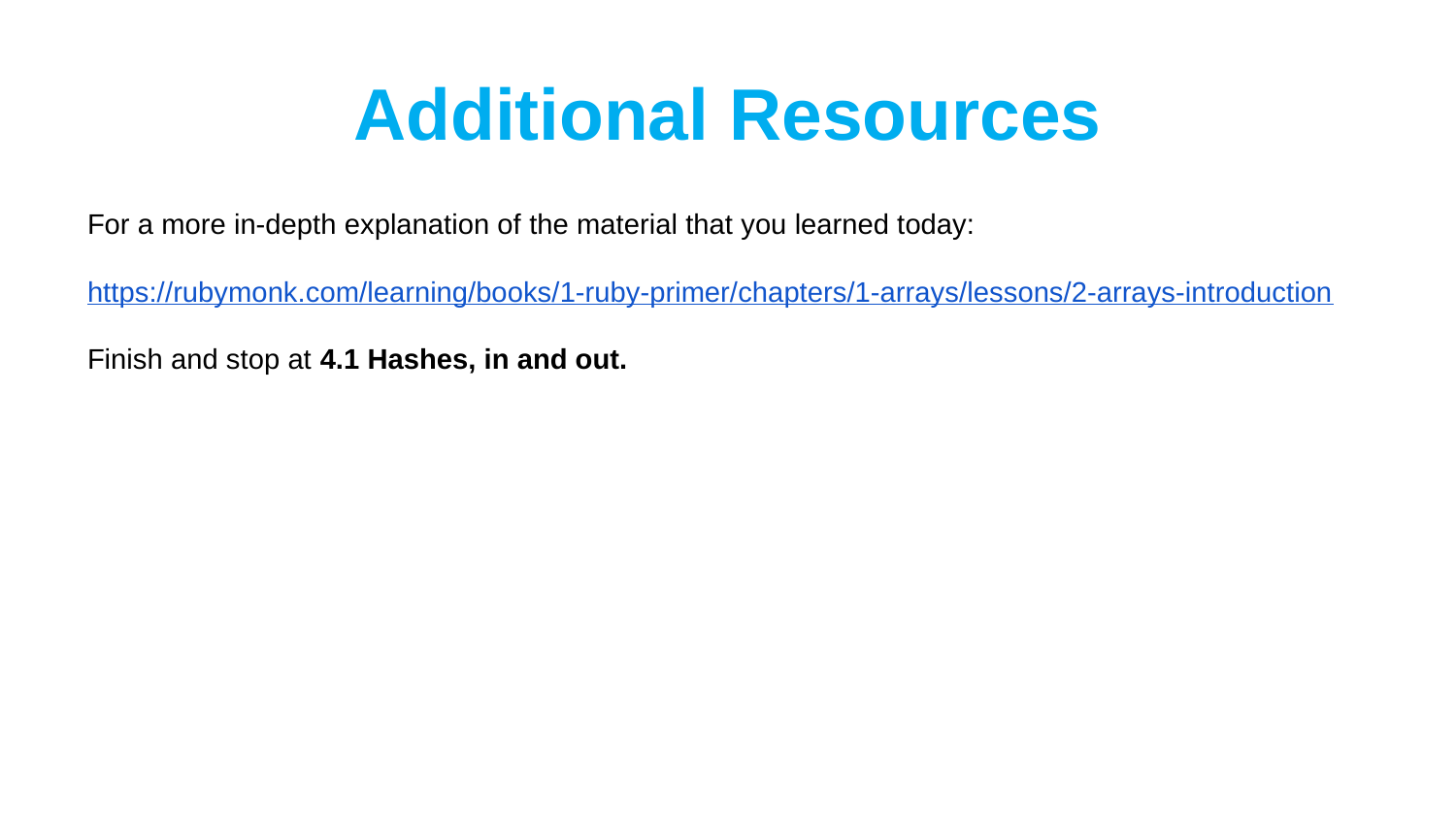

# Additional Resources
For a more in-depth explanation of the material that you learned today:

https://rubymonk.com/learning/books/1-ruby-primer/chapters/1-arrays/lessons/2-arrays-introduction

Finish and stop at 4.1 Hashes, in and out.